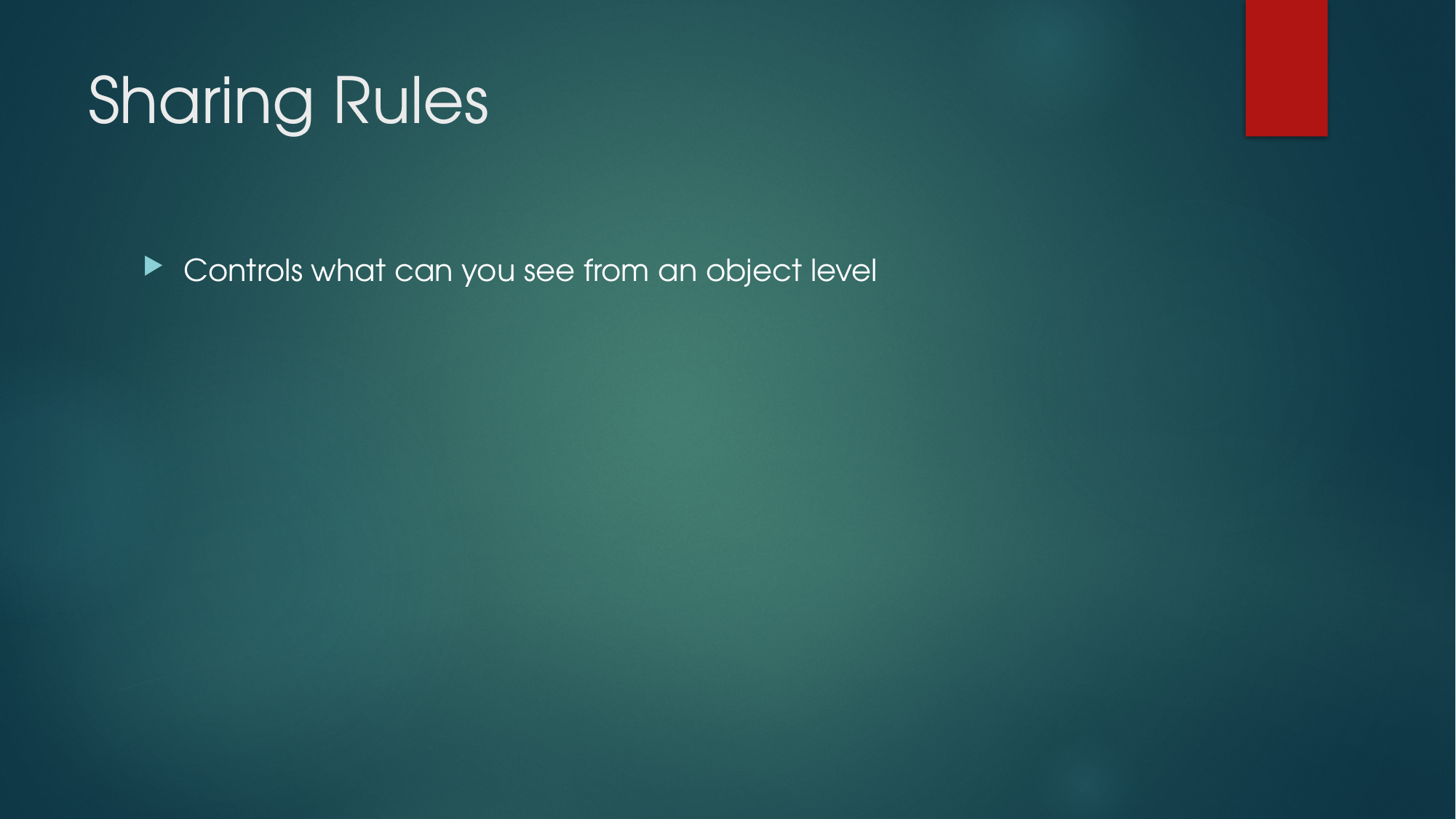

# Sharing Rules
Controls what can you see from an object level